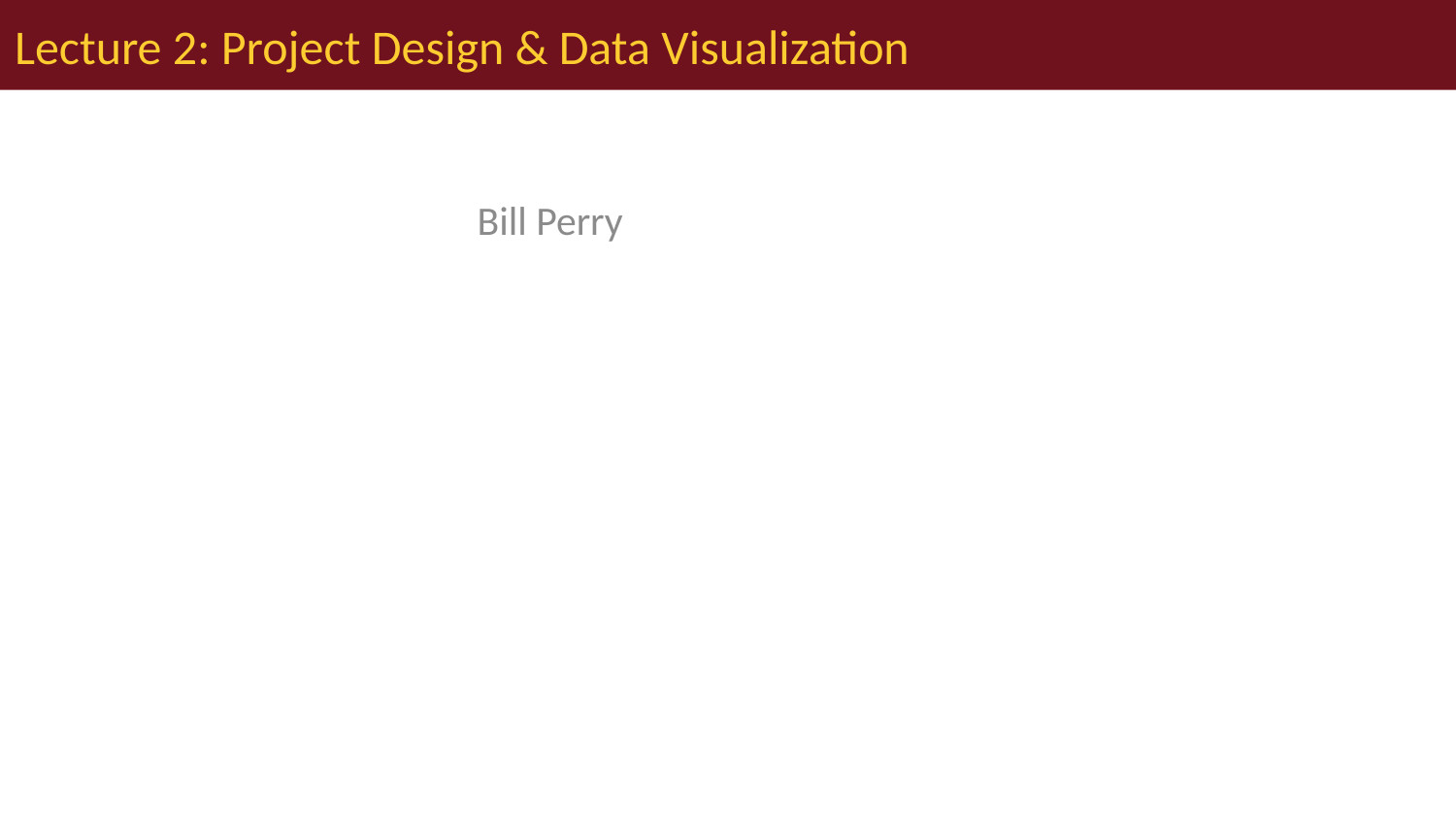

# Lecture 2: Project Design & Data Visualization
Bill Perry